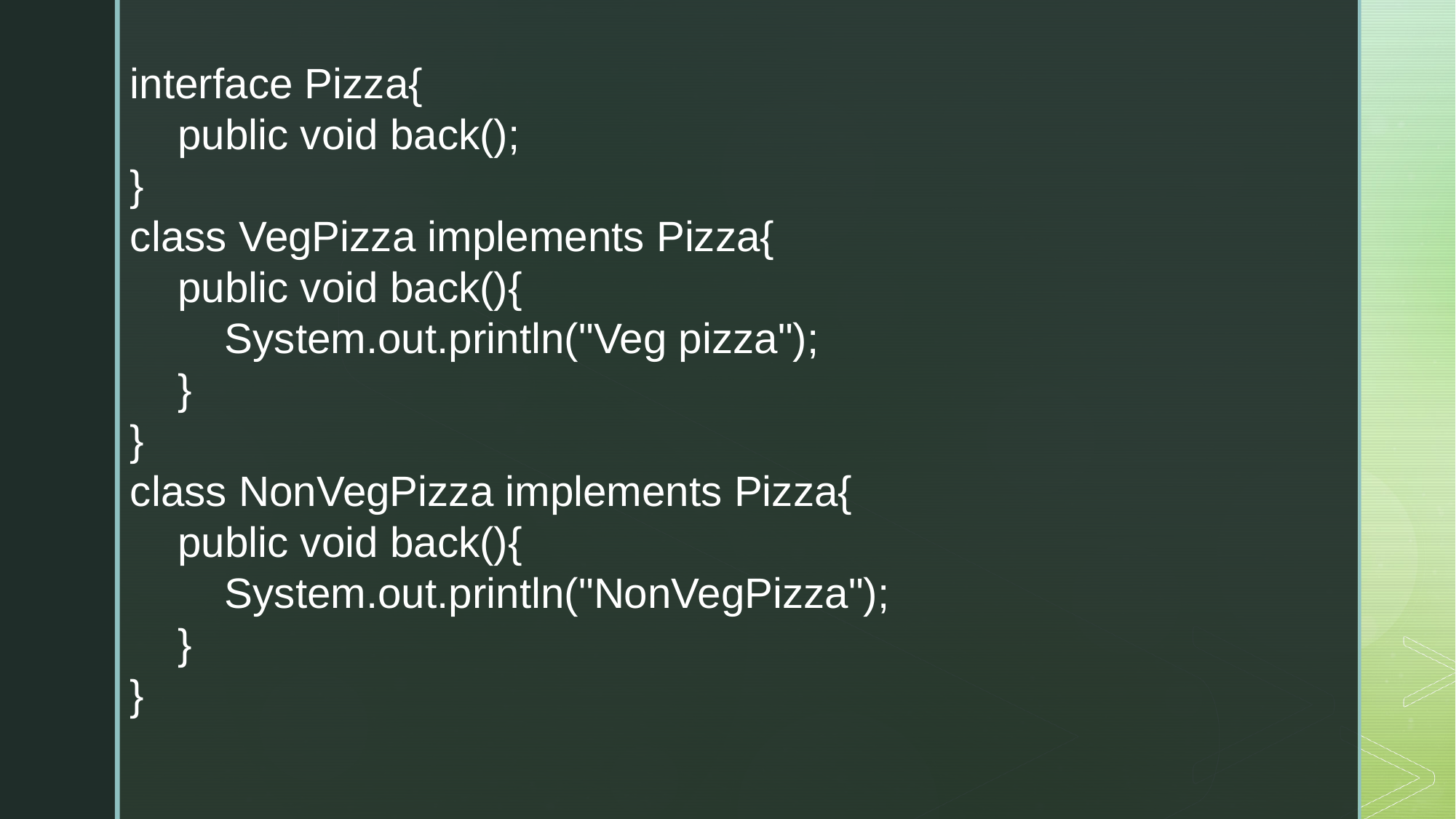

interface Pizza{
    public void back();
}
class VegPizza implements Pizza{
    public void back(){
        System.out.println("Veg pizza");
    }
}
class NonVegPizza implements Pizza{
    public void back(){
        System.out.println("NonVegPizza");
    }
}